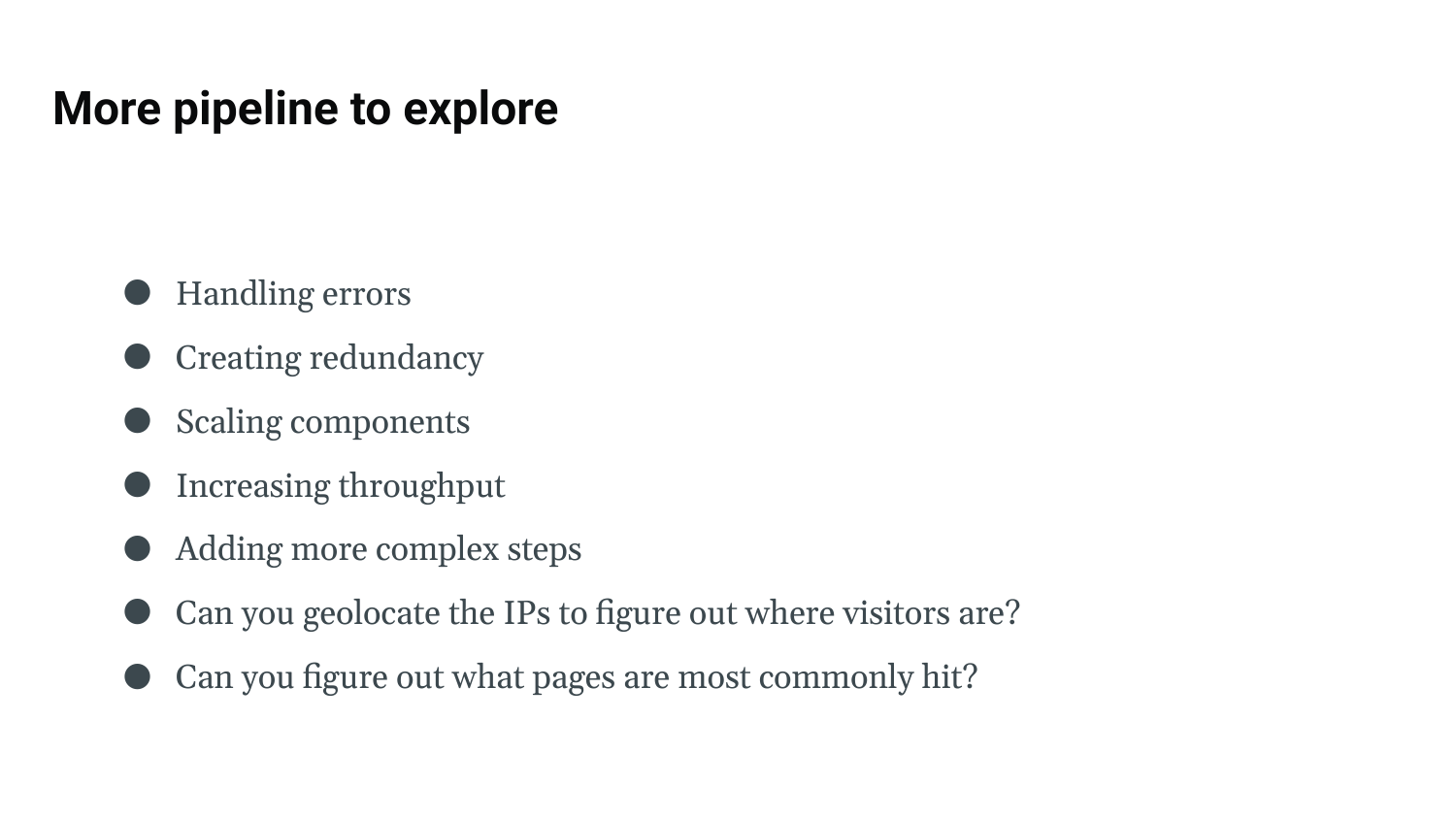

# More pipeline to explore
Handling errors
Creating redundancy
Scaling components
Increasing throughput
Adding more complex steps
Can you geolocate the IPs to figure out where visitors are?
Can you figure out what pages are most commonly hit?